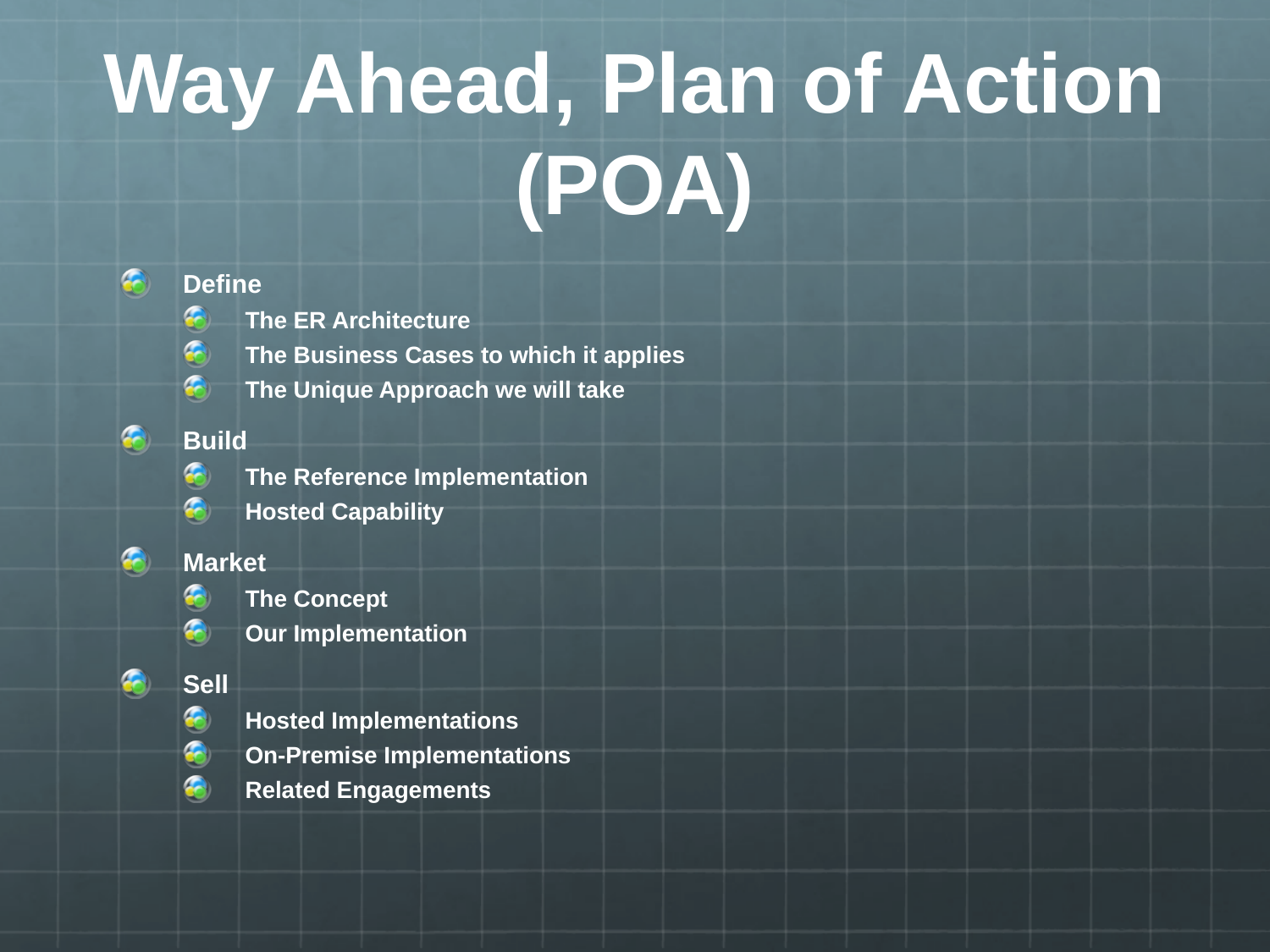

# Way Ahead, Plan of Action (POA)
Define
The ER Architecture
The Business Cases to which it applies
The Unique Approach we will take
Build
The Reference Implementation
Hosted Capability
Market
The Concept
Our Implementation
Sell
Hosted Implementations
On-Premise Implementations
Related Engagements